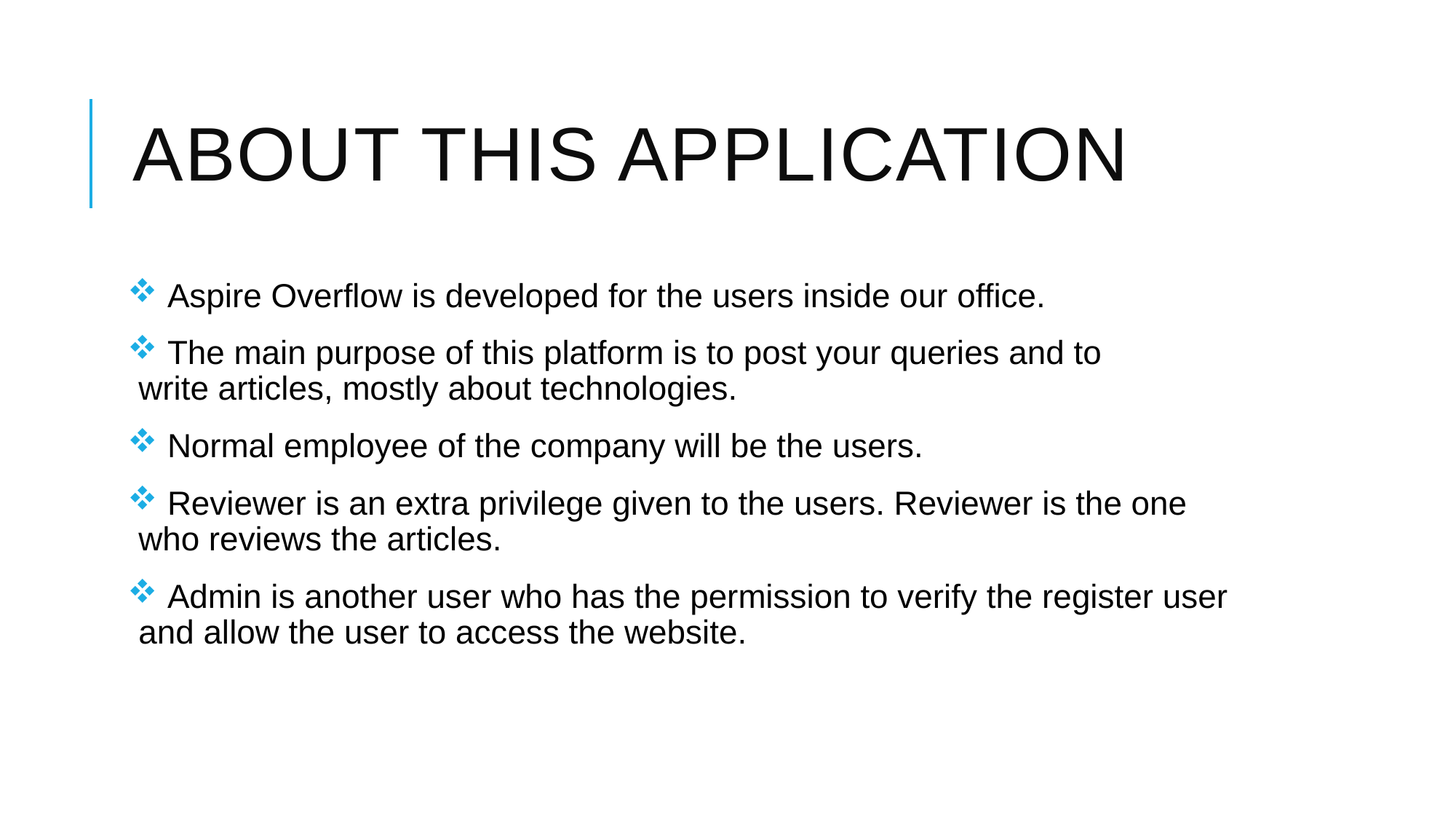

# ABOUT THIS APPLICATION
 Aspire Overflow is developed for the users inside our office.
 The main purpose of this platform is to post your queries and to write articles, mostly about technologies.
 Normal employee of the company will be the users.
 Reviewer is an extra privilege given to the users. Reviewer is the one who reviews the articles.
 Admin is another user who has the permission to verify the register user and allow the user to access the website.